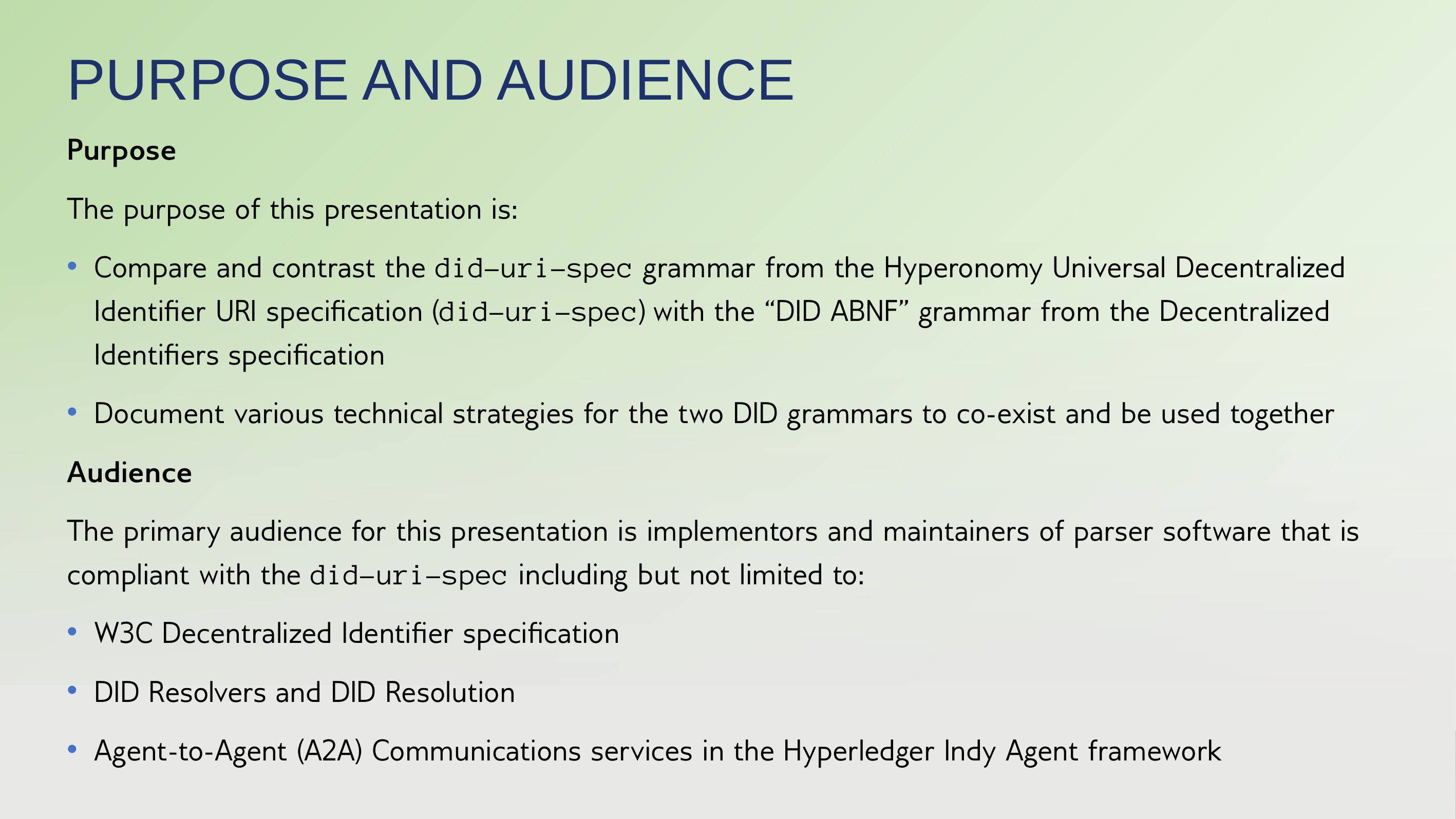

# Purpose and Audience
Purpose
The purpose of this presentation is:
Compare and contrast the did-uri-spec grammar from the Hyperonomy Universal Decentralized Identifier URI specification (did-uri-spec) with the “DID ABNF” grammar from the Decentralized Identifiers specification
Document various technical strategies for the two DID grammars to co-exist and be used together
Audience
The primary audience for this presentation is implementors and maintainers of parser software that is compliant with the did-uri-spec including but not limited to:
W3C Decentralized Identifier specification
DID Resolvers and DID Resolution
Agent-to-Agent (A2A) Communications services in the Hyperledger Indy Agent framework